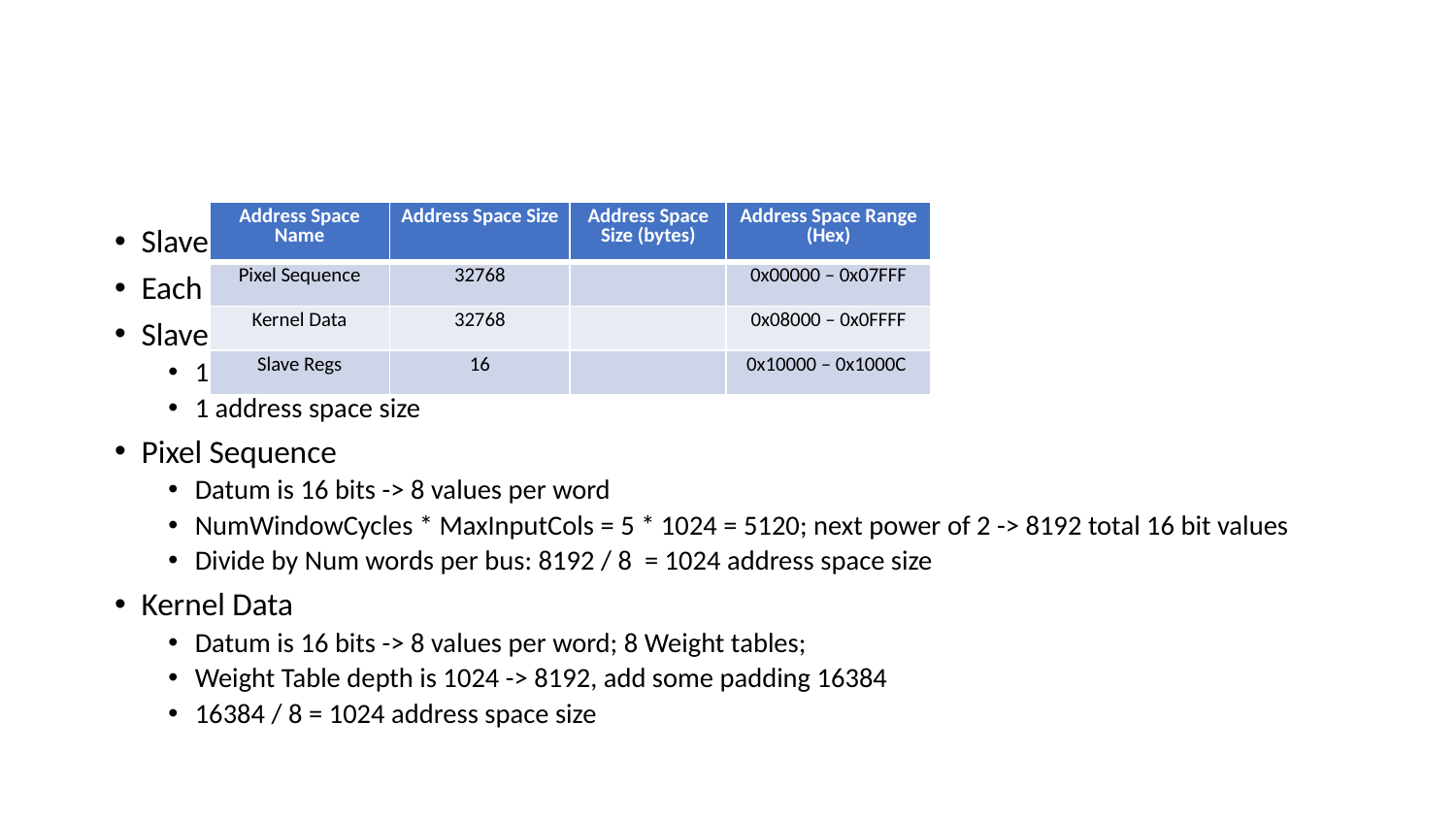

#
| Address Space Name | Address Space Size | Address Space Size (bytes) | Address Space Range (Hex) |
| --- | --- | --- | --- |
| Pixel Sequence | 32768 |  | 0x00000 – 0x07FFF |
| Kernel Data | 32768 |  | 0x08000 – 0x0FFFF |
| Slave Regs | 16 |  | 0x10000 – 0x1000C |
Slave data output width is 128 bits
Each slave address bit accesses 128 bits of data
Slave Regs:
128 bits total
1 address space size
Pixel Sequence
Datum is 16 bits -> 8 values per word
NumWindowCycles * MaxInputCols = 5 * 1024 = 5120; next power of 2 -> 8192 total 16 bit values
Divide by Num words per bus: 8192 / 8  = 1024 address space size
Kernel Data
Datum is 16 bits -> 8 values per word; 8 Weight tables;
Weight Table depth is 1024 -> 8192, add some padding 16384
16384 / 8 = 1024 address space size